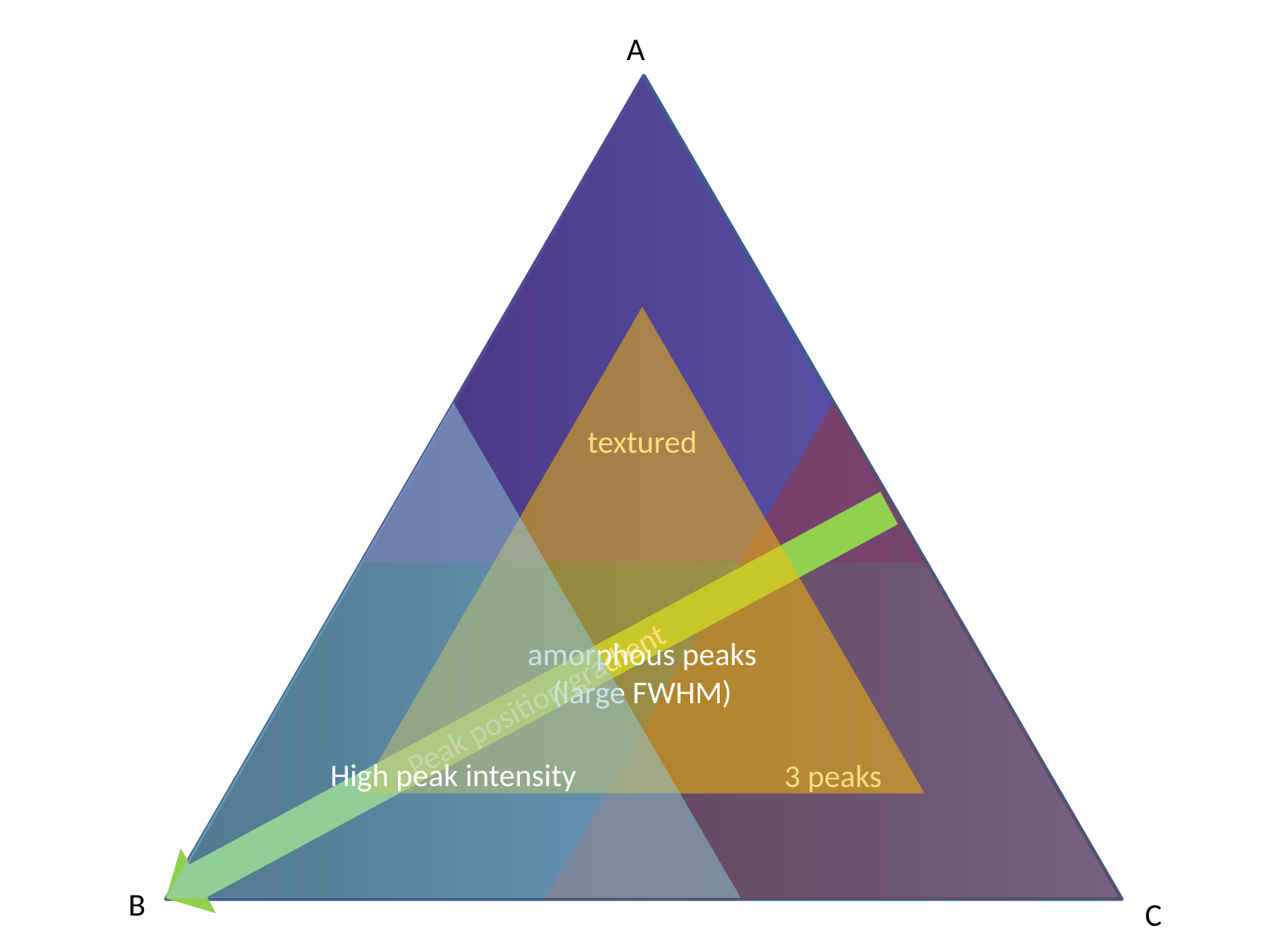

A
textured

amorphous peaks
(large FWHM)
3 peaks
High peak intensity
Peak position gradient
B
C